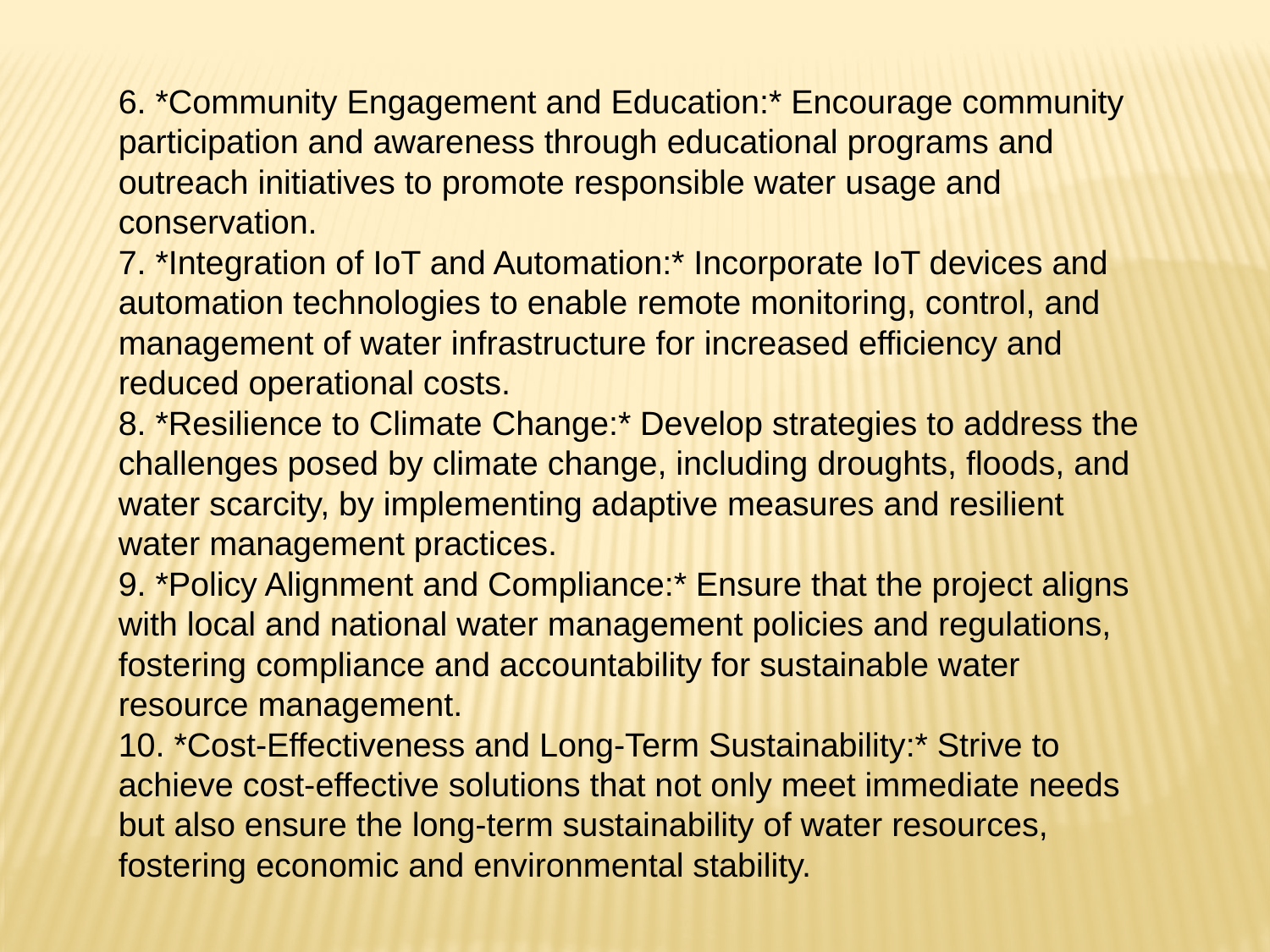

6. *Community Engagement and Education:* Encourage community participation and awareness through educational programs and outreach initiatives to promote responsible water usage and conservation.
7. *Integration of IoT and Automation:* Incorporate IoT devices and automation technologies to enable remote monitoring, control, and management of water infrastructure for increased efficiency and reduced operational costs.
8. *Resilience to Climate Change:* Develop strategies to address the challenges posed by climate change, including droughts, floods, and water scarcity, by implementing adaptive measures and resilient water management practices.
9. *Policy Alignment and Compliance:* Ensure that the project aligns with local and national water management policies and regulations, fostering compliance and accountability for sustainable water resource management.
10. *Cost-Effectiveness and Long-Term Sustainability:* Strive to achieve cost-effective solutions that not only meet immediate needs but also ensure the long-term sustainability of water resources, fostering economic and environmental stability.